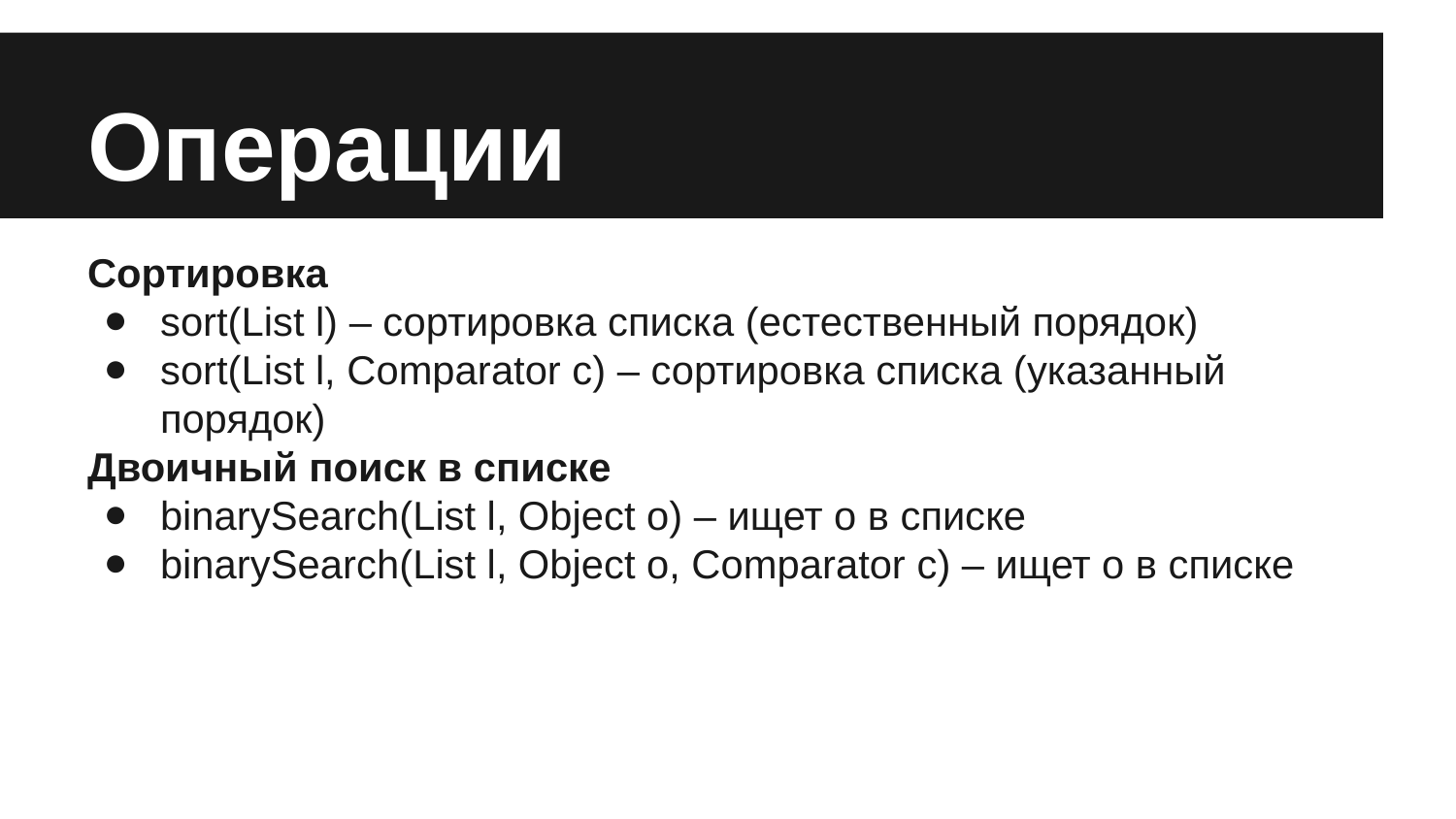

# Операции
Сортировка
sort(List l) – сортировка списка (естественный порядок)
sort(List l, Comparator c) – сортировка списка (указанный порядок)
Двоичный поиск в списке
binarySearch(List l, Object o) – ищет o в списке
binarySearch(List l, Object o, Comparator c) – ищет o в списке